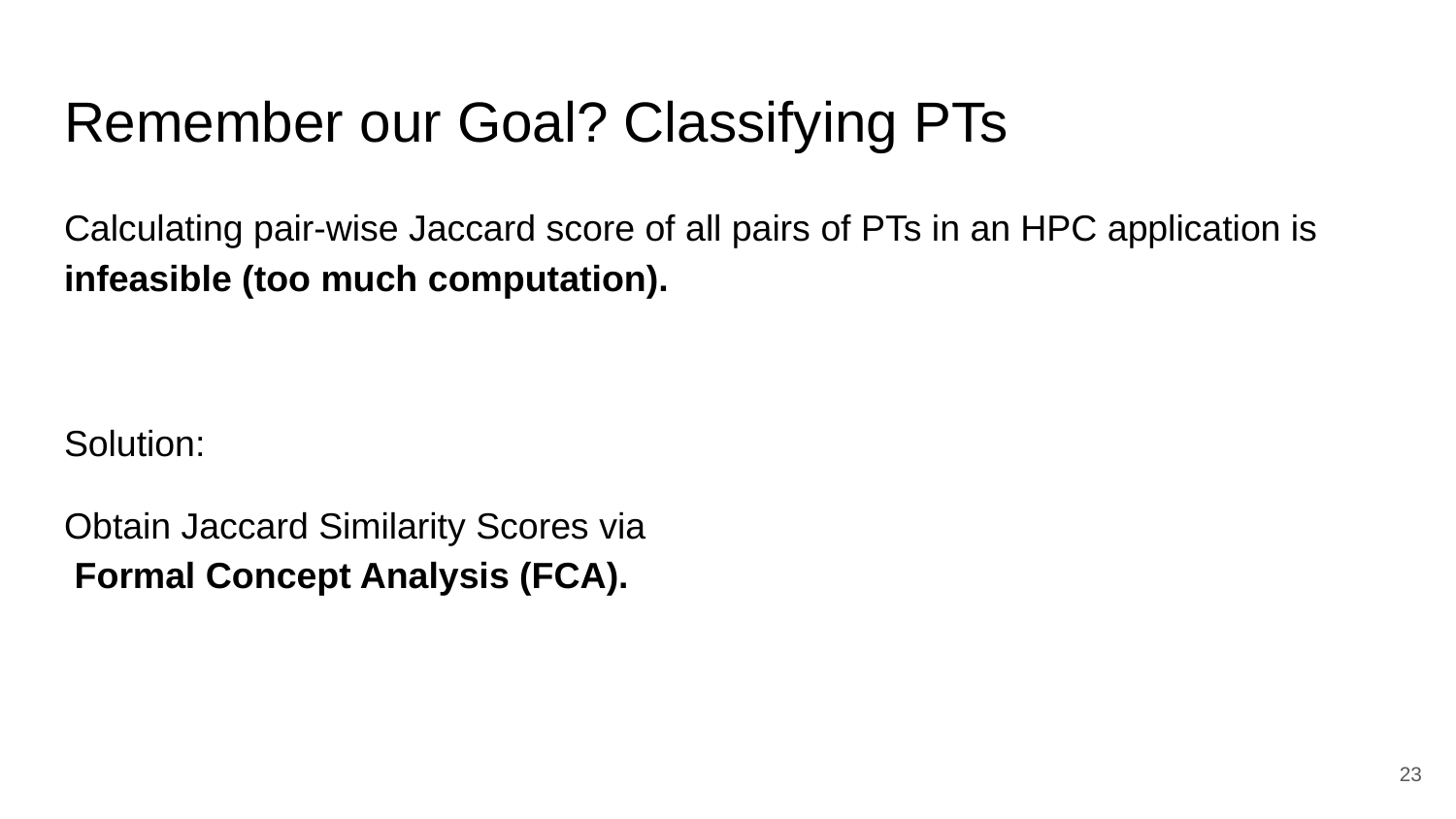

# Remember our Goal? Classifying PTs
Calculating pair-wise Jaccard score of all pairs of PTs in an HPC application is infeasible (too much computation).

Solution:
Obtain Jaccard Similarity Scores via
 Formal Concept Analysis (FCA).

23